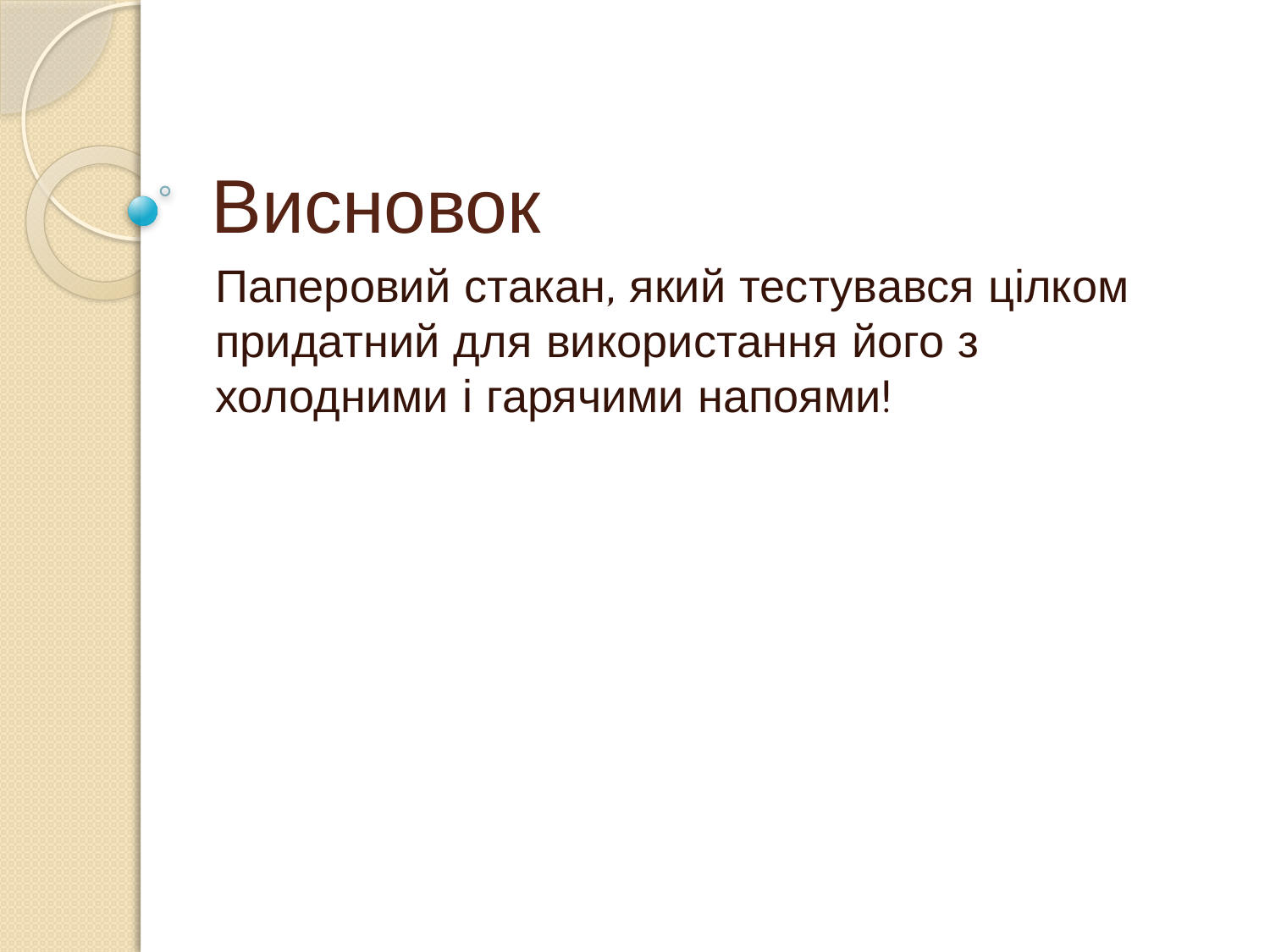

# Висновок
Паперовий стакан, який тестувався цілком придатний для використання його з холодними і гарячими напоями!